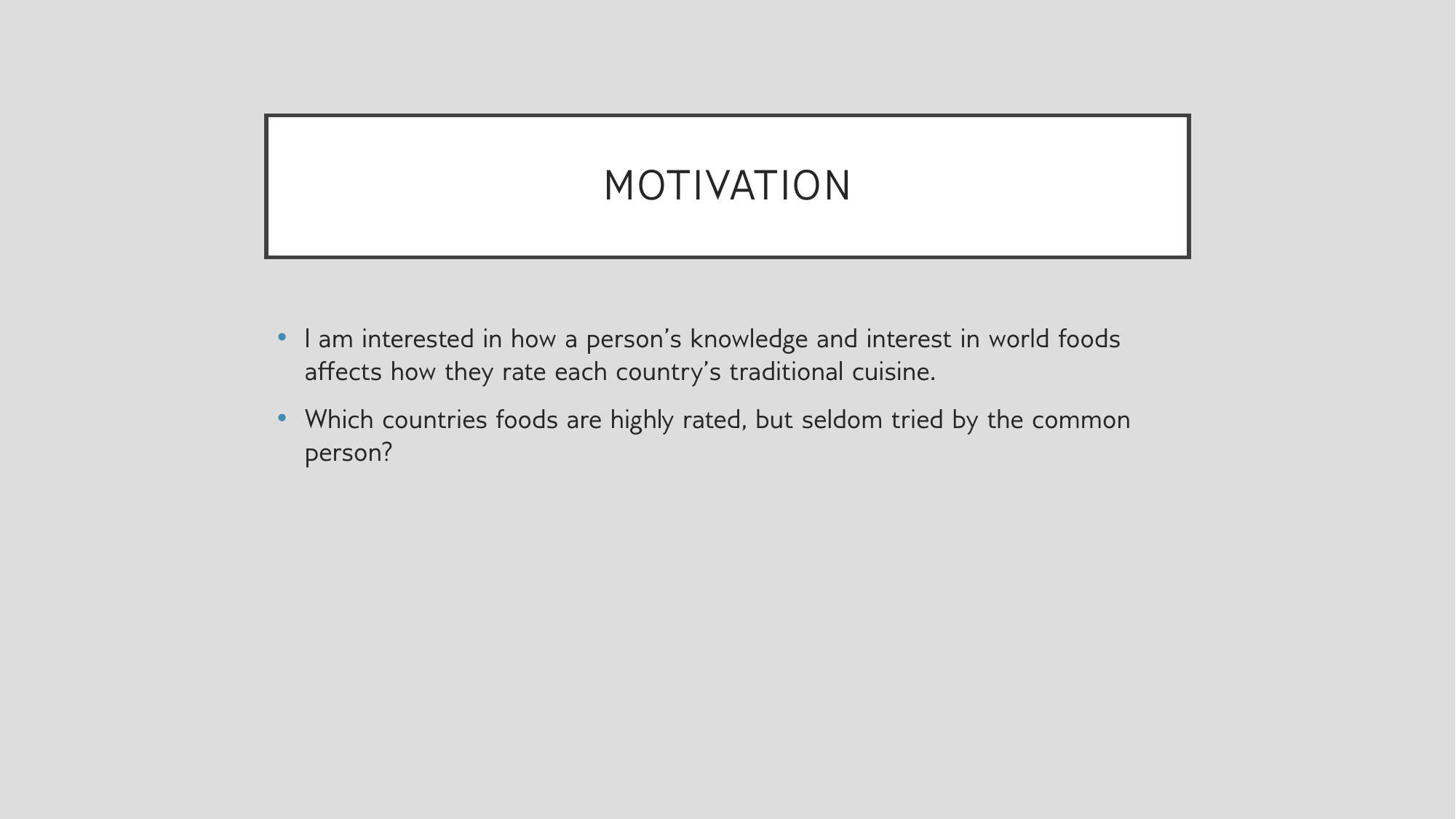

# Motivation
I am interested in how a person’s knowledge and interest in world foods affects how they rate each country’s traditional cuisine.
Which countries foods are highly rated, but seldom tried by the common person?